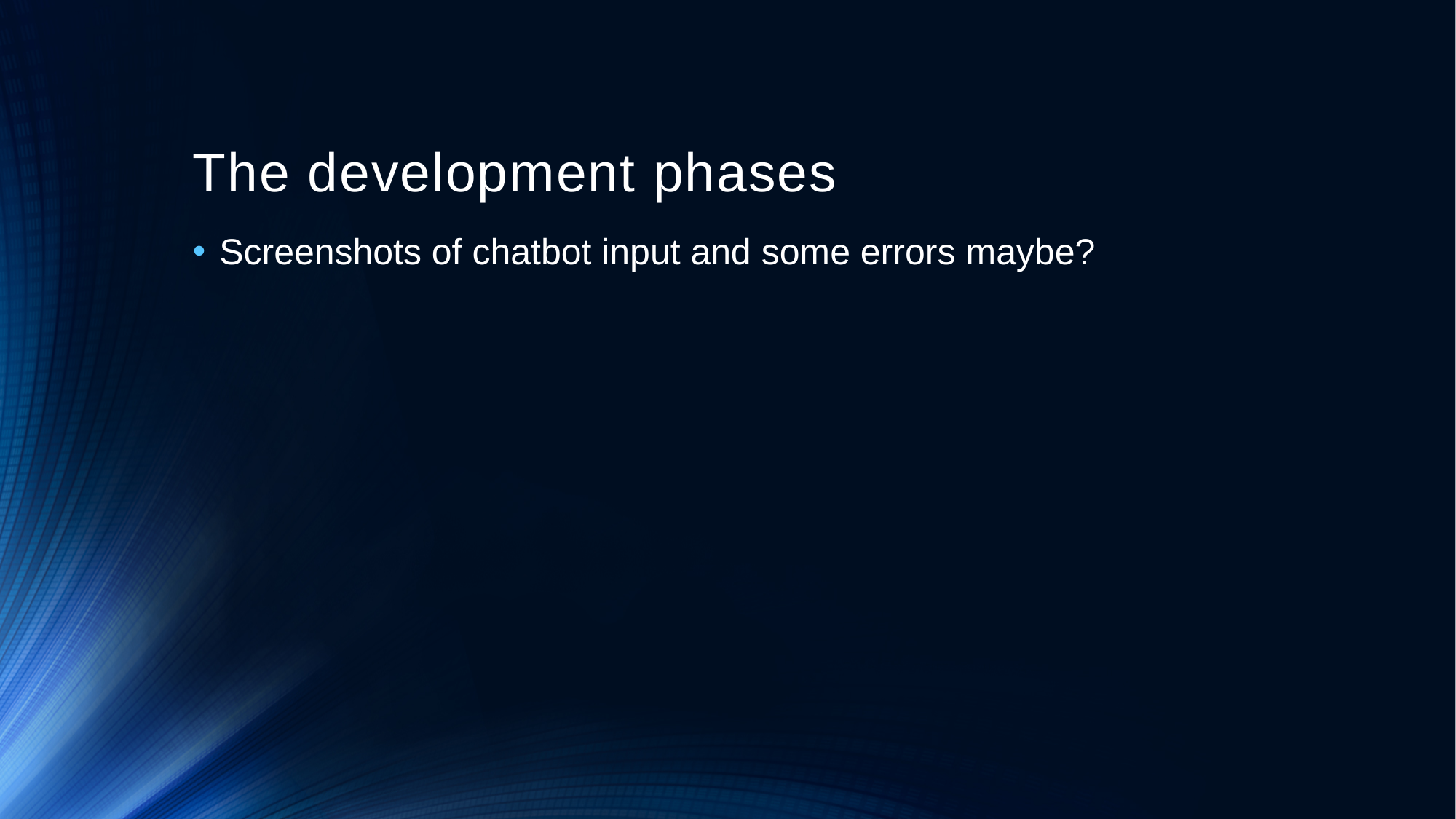

# The development phases
Screenshots of chatbot input and some errors maybe?